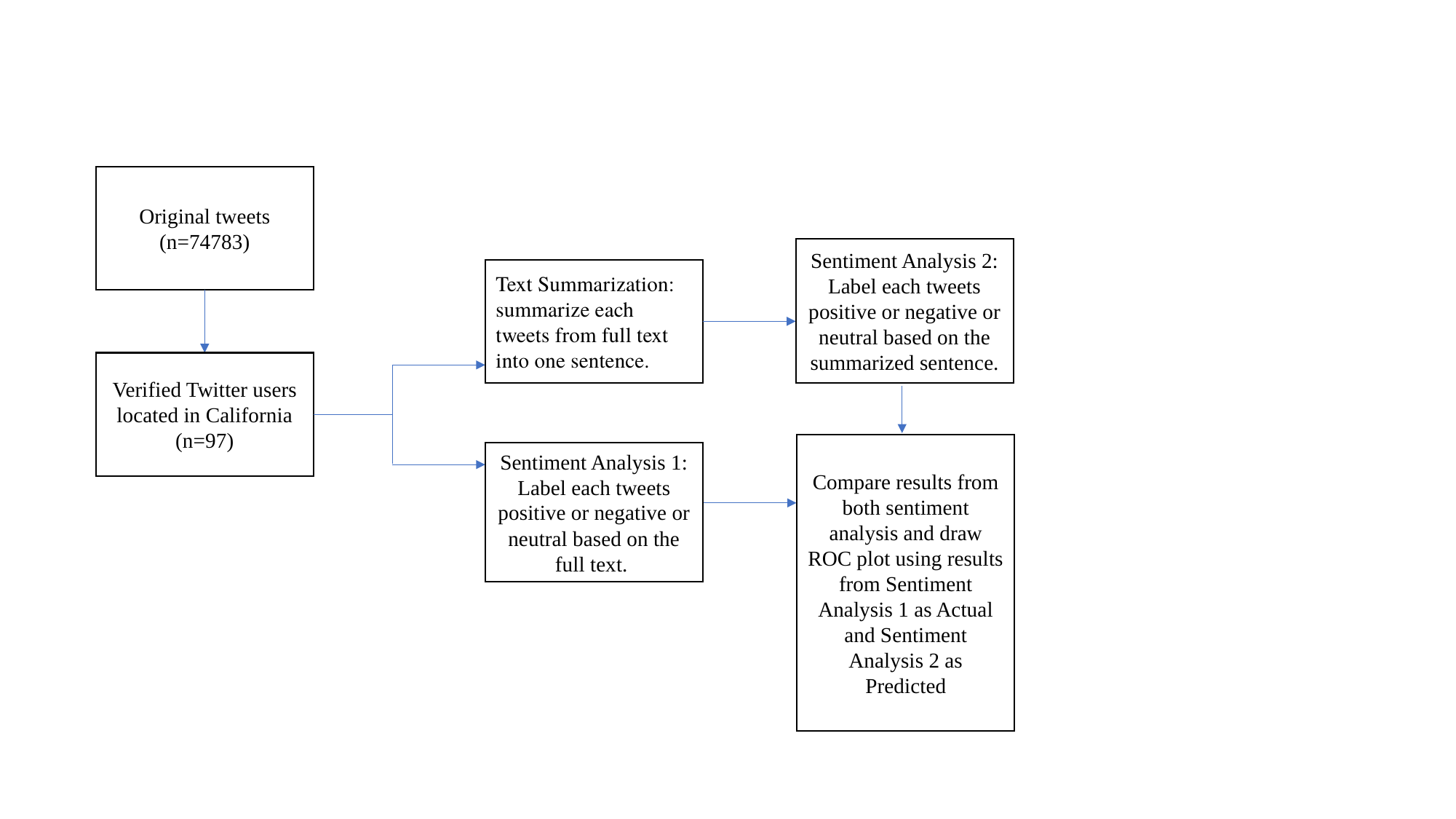

Original tweets
(n=74783)
Sentiment Analysis 2: Label each tweets positive or negative or neutral based on the summarized sentence.
Text Summarization: summarize each tweets from full text into one sentence.
Verified Twitter users located in California
(n=97)
Compare results from both sentiment analysis and draw ROC plot using results from Sentiment Analysis 1 as Actual and Sentiment Analysis 2 as Predicted
Sentiment Analysis 1: Label each tweets positive or negative or neutral based on the full text.